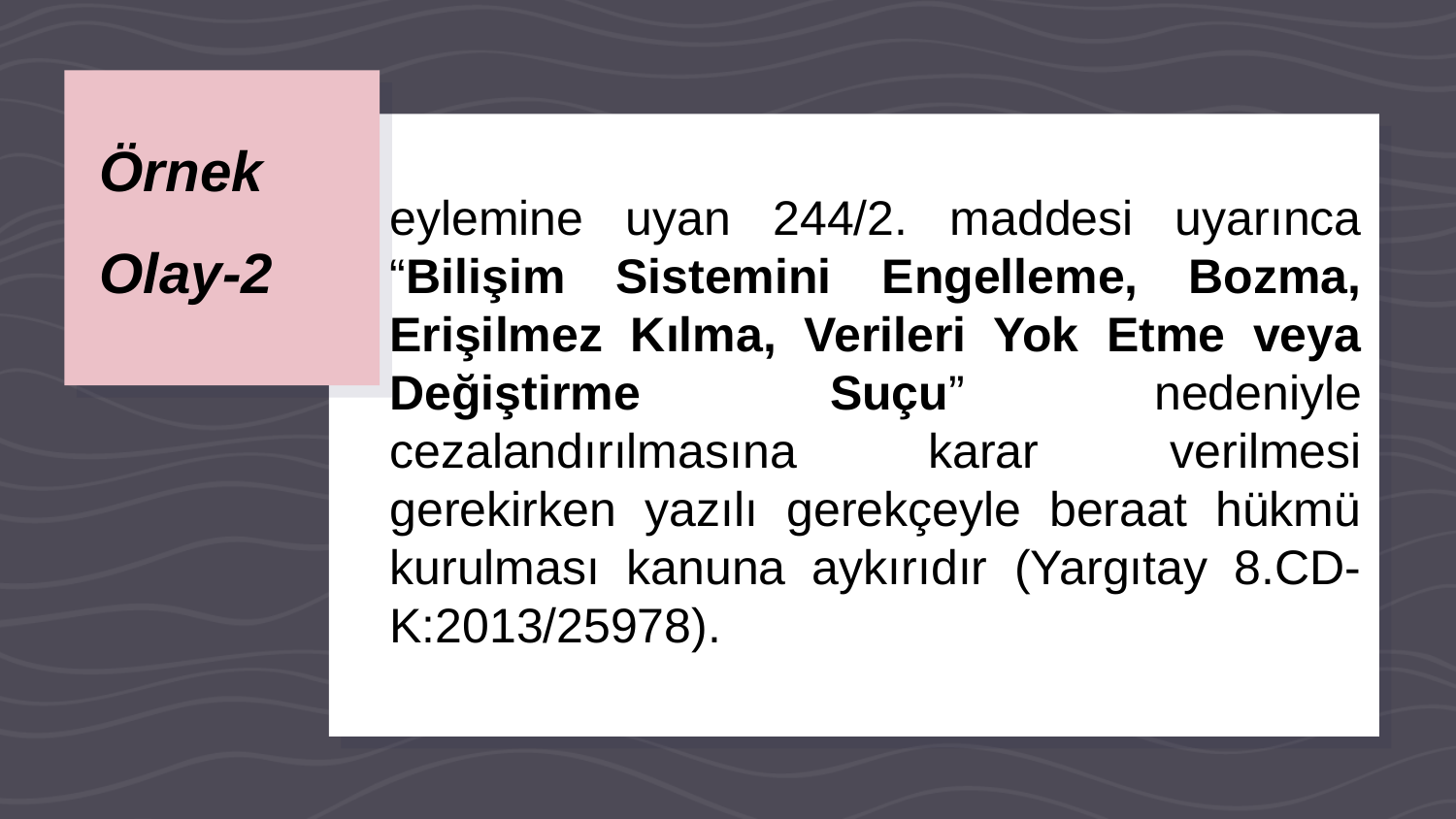

# Örnek Olay-2

eylemine uyan 244/2. maddesi uyarınca “Bilişim Sistemini Engelleme, Bozma, Erişilmez Kılma, Verileri Yok Etme veya Değiştirme Suçu” nedeniyle cezalandırılmasına karar verilmesi gerekirken yazılı gerekçeyle beraat hükmü kurulması kanuna aykırıdır (Yargıtay 8.CD-K:2013/25978).